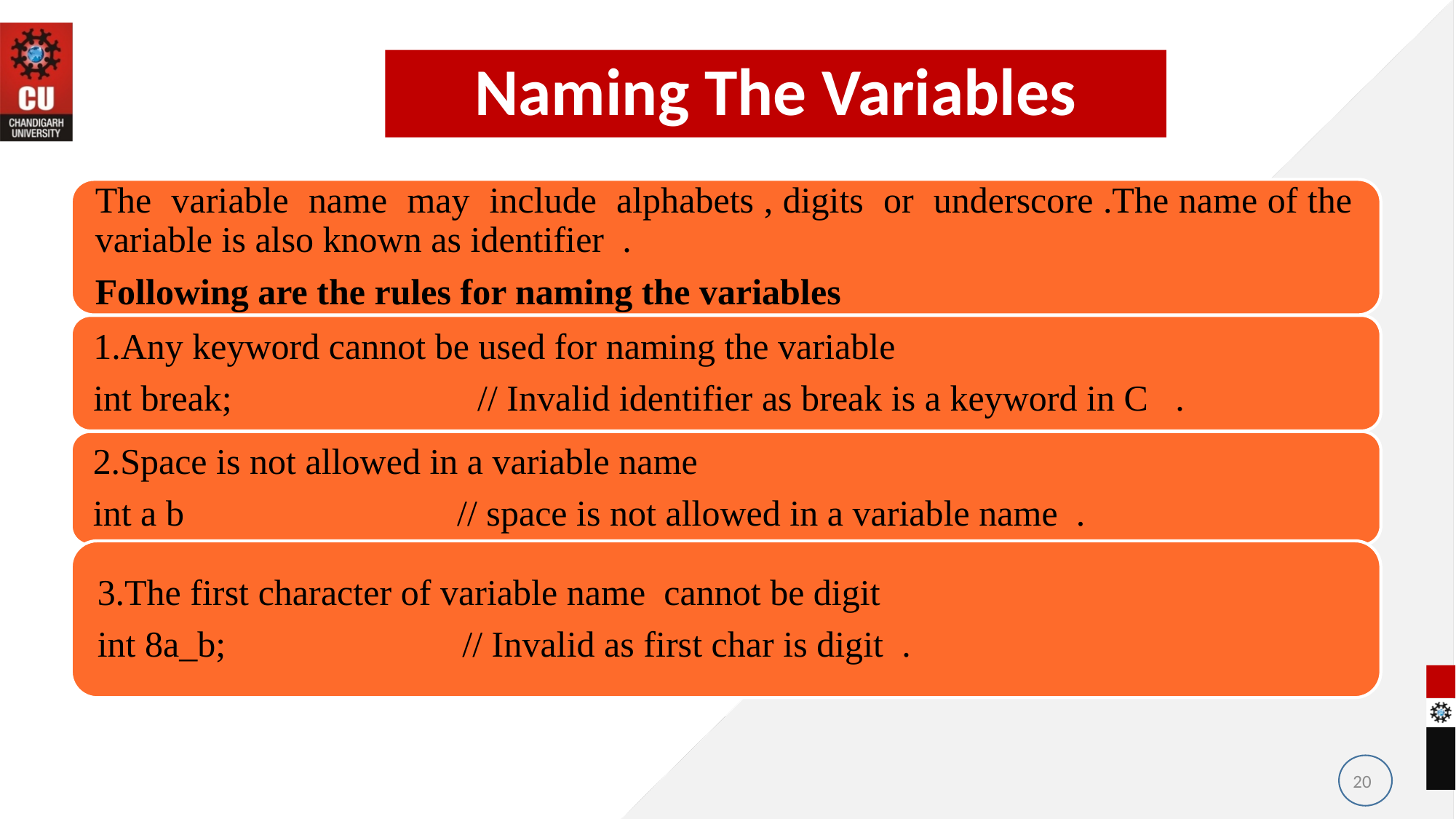

Naming The Variables
The  variable  name  may  include  alphabets , digits  or  underscore .The name of the  variable is also known as identifier  .
Following are the rules for naming the variables
1.Any keyword cannot be used for naming the variable
int break;                           // Invalid identifier as break is a keyword in C   .
2.Space is not allowed in a variable name
int a b                              // space is not allowed in a variable name  .
3.The first character of variable name  cannot be digit
int 8a_b;                          // Invalid as first char is digit  .

20